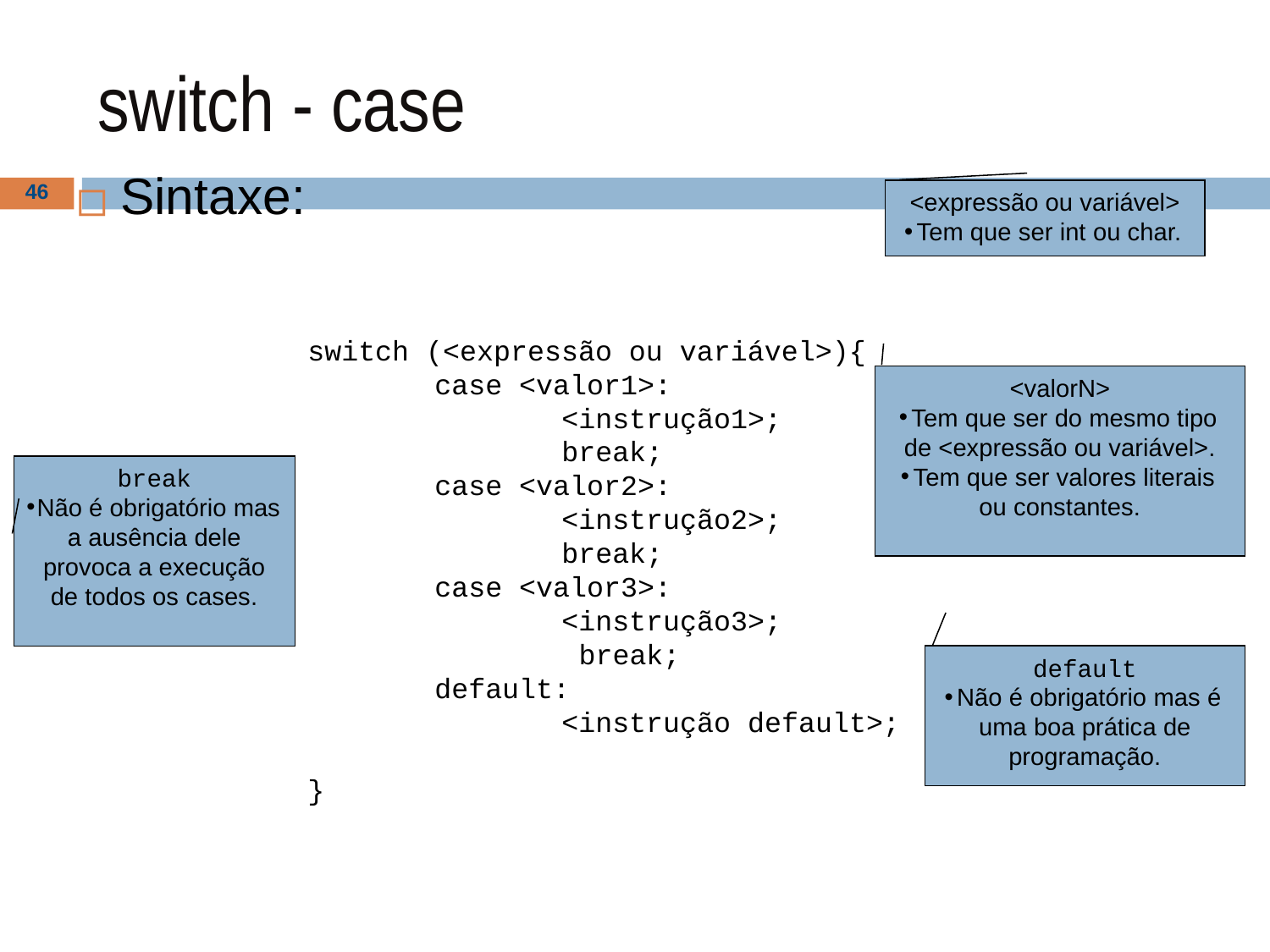

# switch - case
Sintaxe:

46
<expressão ou variável>
Tem que ser int ou char.
switch (<expressão ou variável>){
	case <valor1>:
		<instrução1>;
		break;
	case <valor2>:
		<instrução2>;
		break;
	case <valor3>:
		<instrução3>;
		 break;
	default:
		<instrução default>;

}
<valorN>
Tem que ser do mesmo tipo de <expressão ou variável>.
Tem que ser valores literais ou constantes.
break
Não é obrigatório mas a ausência dele provoca a execução de todos os cases.
default
Não é obrigatório mas é uma boa prática de programação.